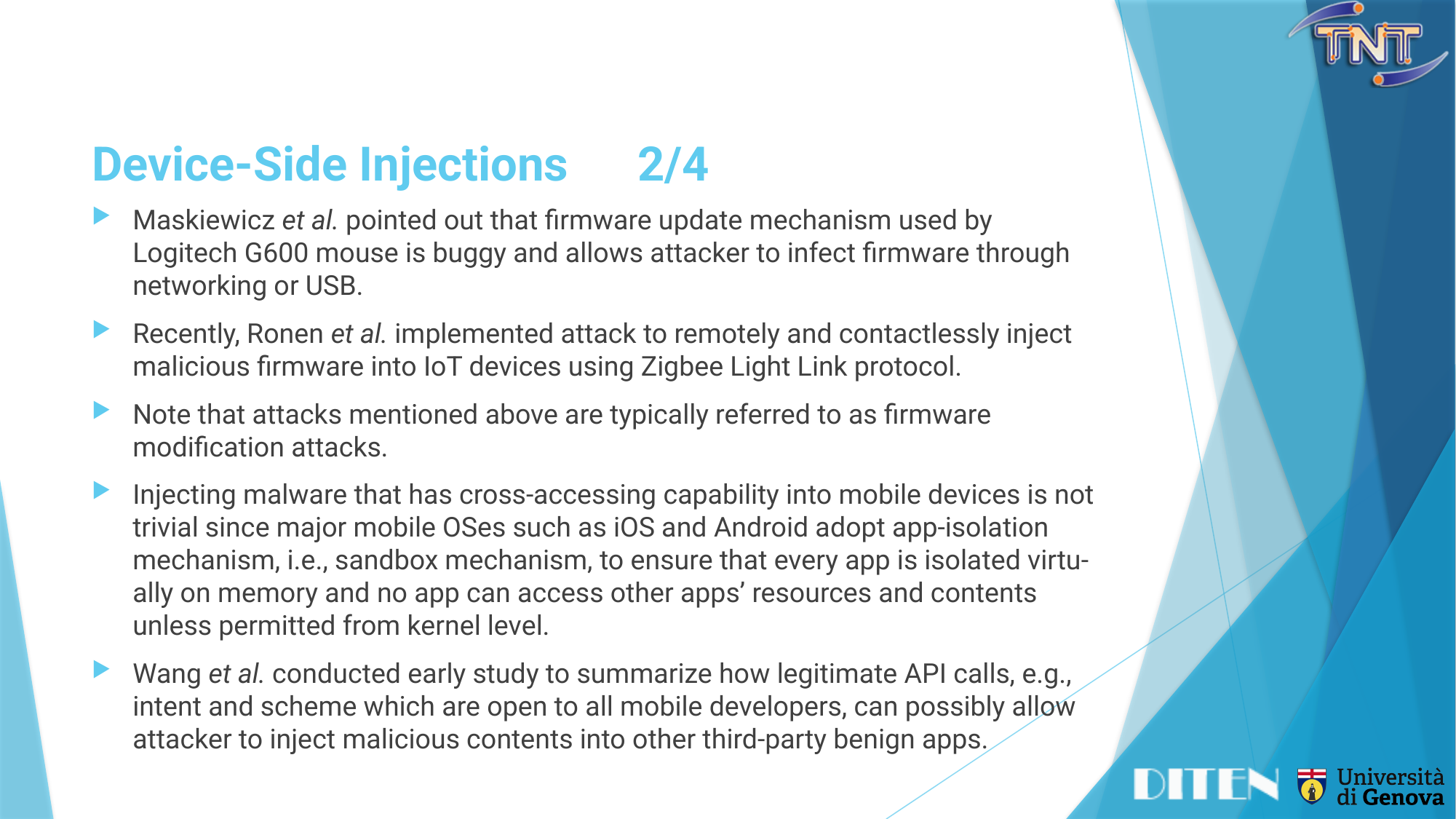

# Device-Side Injections	2/4
Maskiewicz et al. pointed out that firmware update mechanism used by Logitech G600 mouse is buggy and allows attacker to infect firmware through networking or USB.
Recently, Ronen et al. implemented attack to remotely and contactlessly inject malicious firmware into IoT devices using Zigbee Light Link protocol.
Note that attacks mentioned above are typically referred to as firmware modification attacks.
Injecting malware that has cross-accessing capability into mobile devices is not trivial since major mobile OSes such as iOS and Android adopt app-isolation mechanism, i.e., sandbox mechanism, to ensure that every app is isolated virtu- ally on memory and no app can access other apps’ resources and contents unless permitted from kernel level.
Wang et al. conducted early study to summarize how legitimate API calls, e.g., intent and scheme which are open to all mobile developers, can possibly allow attacker to inject malicious contents into other third-party benign apps.